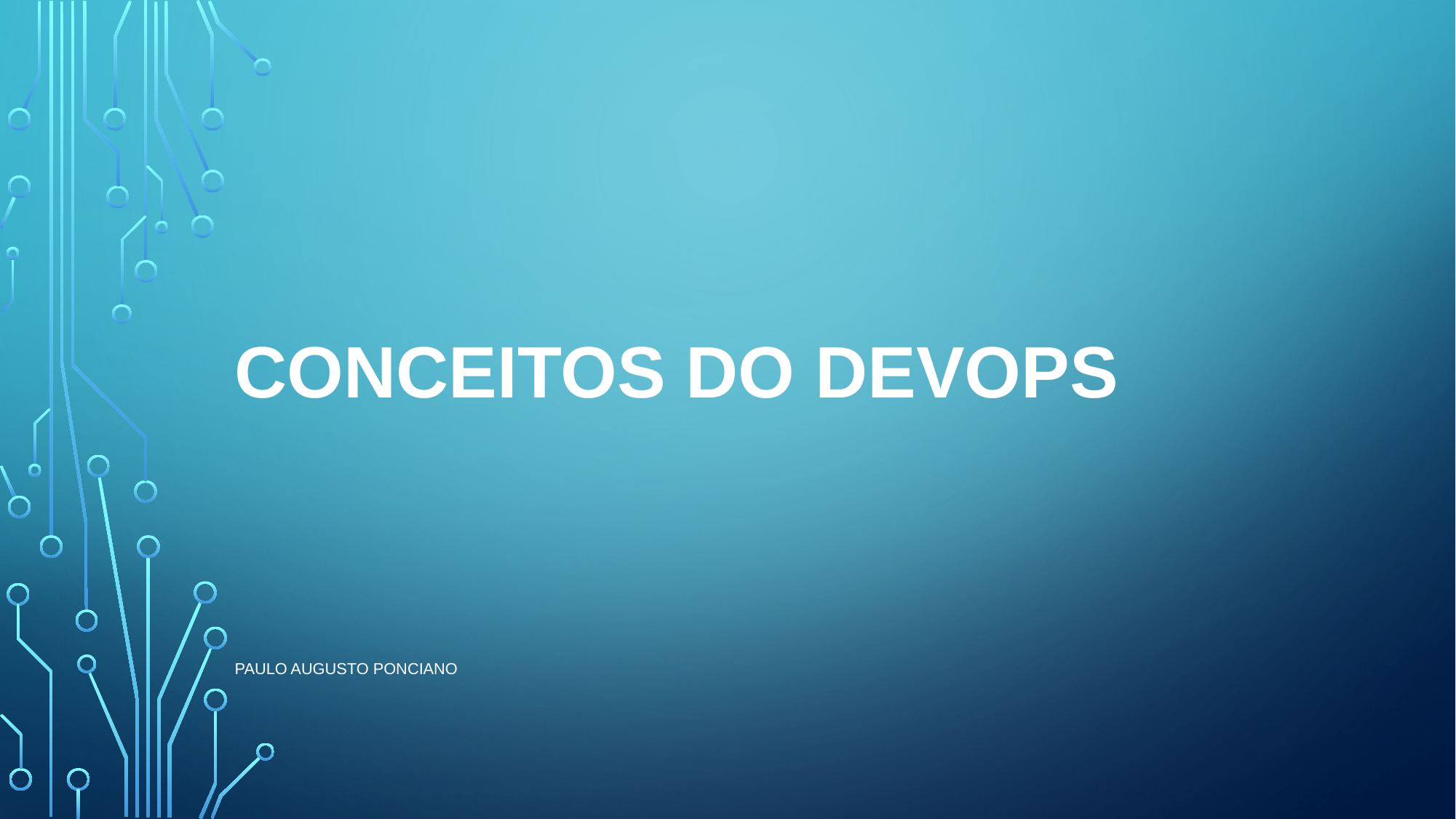

# Conceitos do devops

Paulo Augusto ponciano